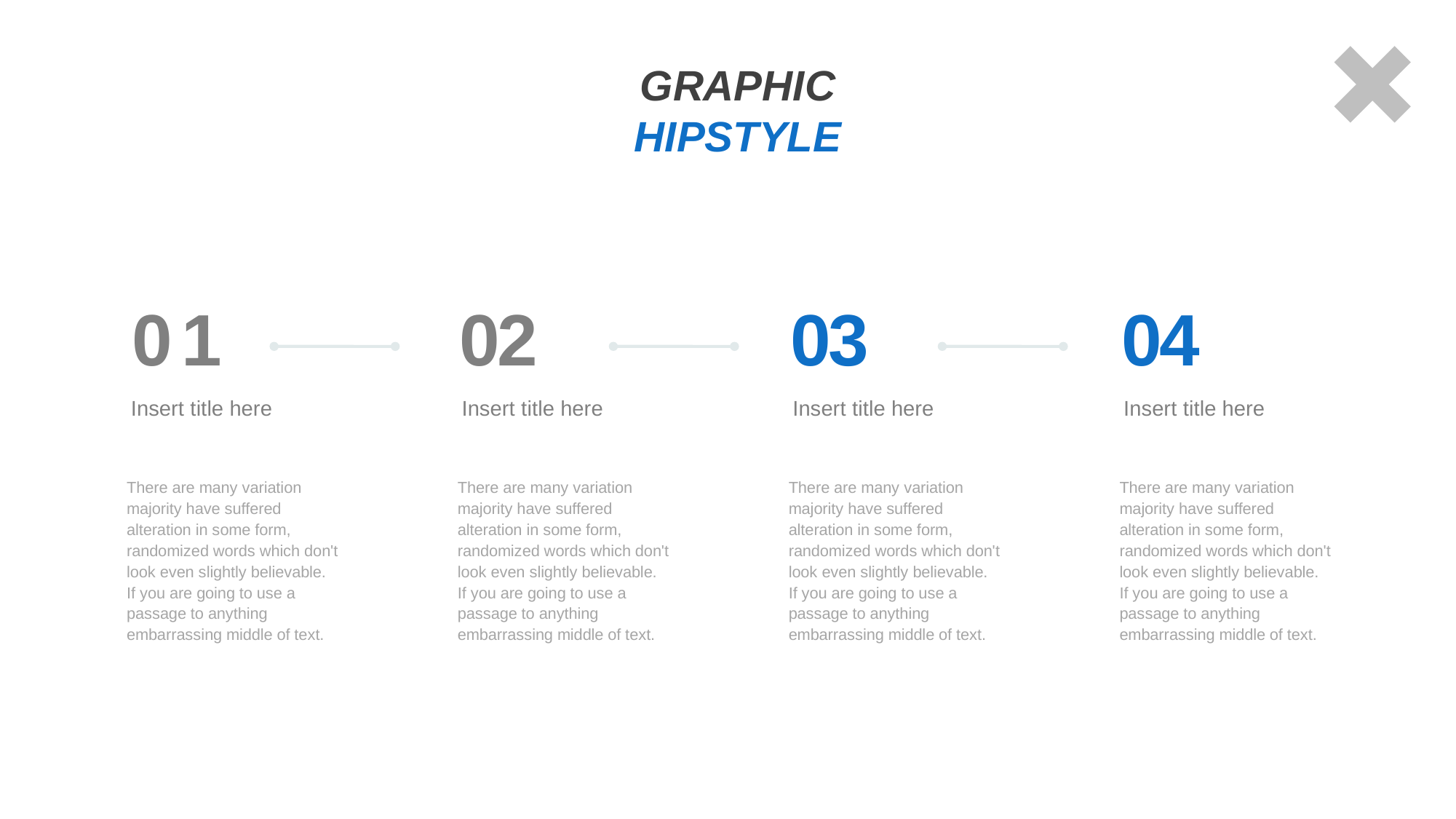

GRAPHIC HIPSTYLE
01
02
03
04

Insert title here
Insert title here
Insert title here
Insert title here
There are many variation majority have suffered alteration in some form, randomized words which don't look even slightly believable. If you are going to use a passage to anything embarrassing middle of text.
There are many variation majority have suffered alteration in some form, randomized words which don't look even slightly believable. If you are going to use a passage to anything embarrassing middle of text.
There are many variation majority have suffered alteration in some form, randomized words which don't look even slightly believable. If you are going to use a passage to anything embarrassing middle of text.
There are many variation majority have suffered alteration in some form, randomized words which don't look even slightly believable. If you are going to use a passage to anything embarrassing middle of text.